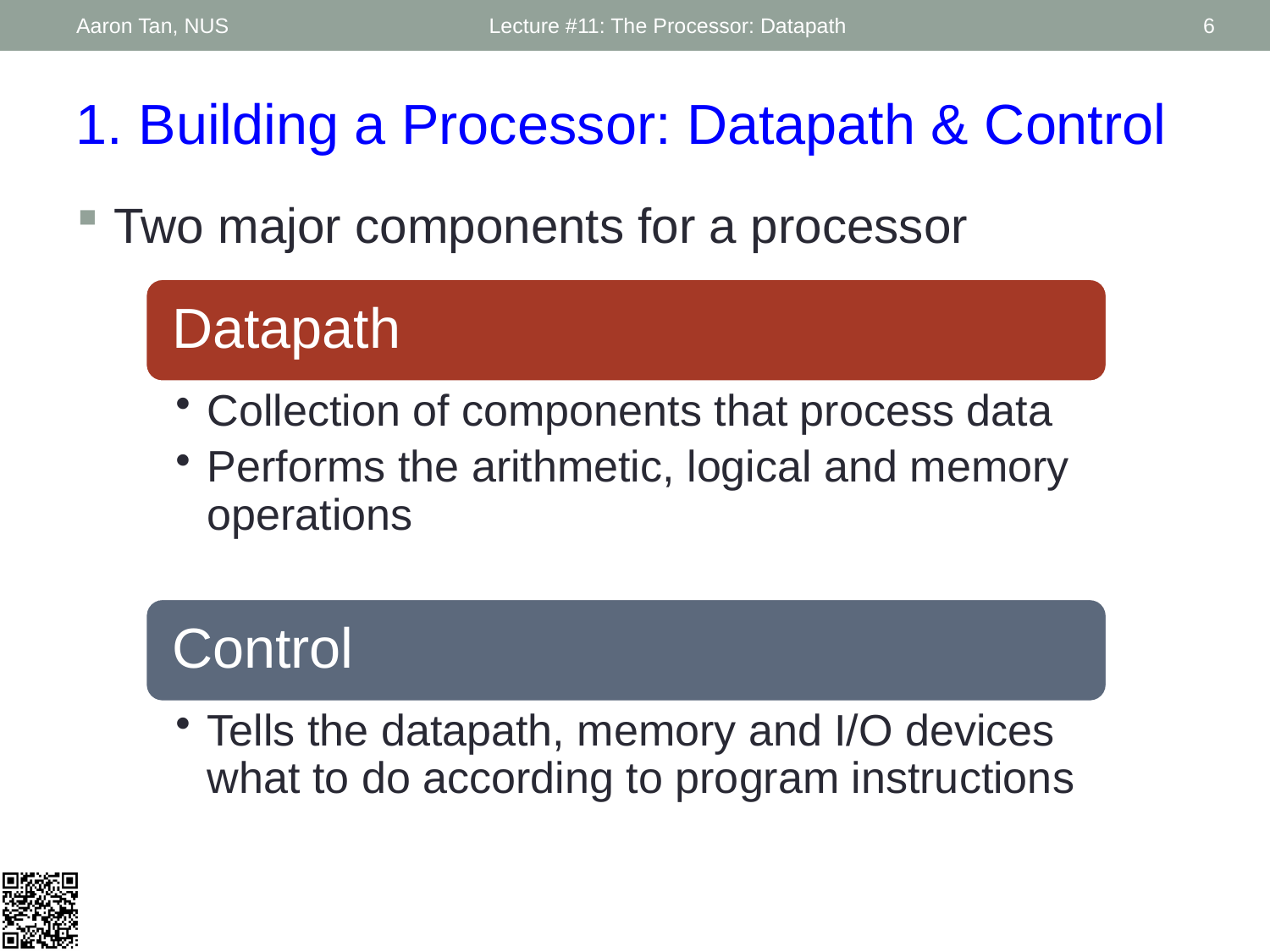

Aaron Tan, NUS
Lecture #11: The Processor: Datapath
6
1. Building a Processor: Datapath & Control
Two major components for a processor
Datapath
Collection of components that process data
Performs the arithmetic, logical and memory operations

Control
Tells the datapath, memory and I/O devices what to do according to program instructions